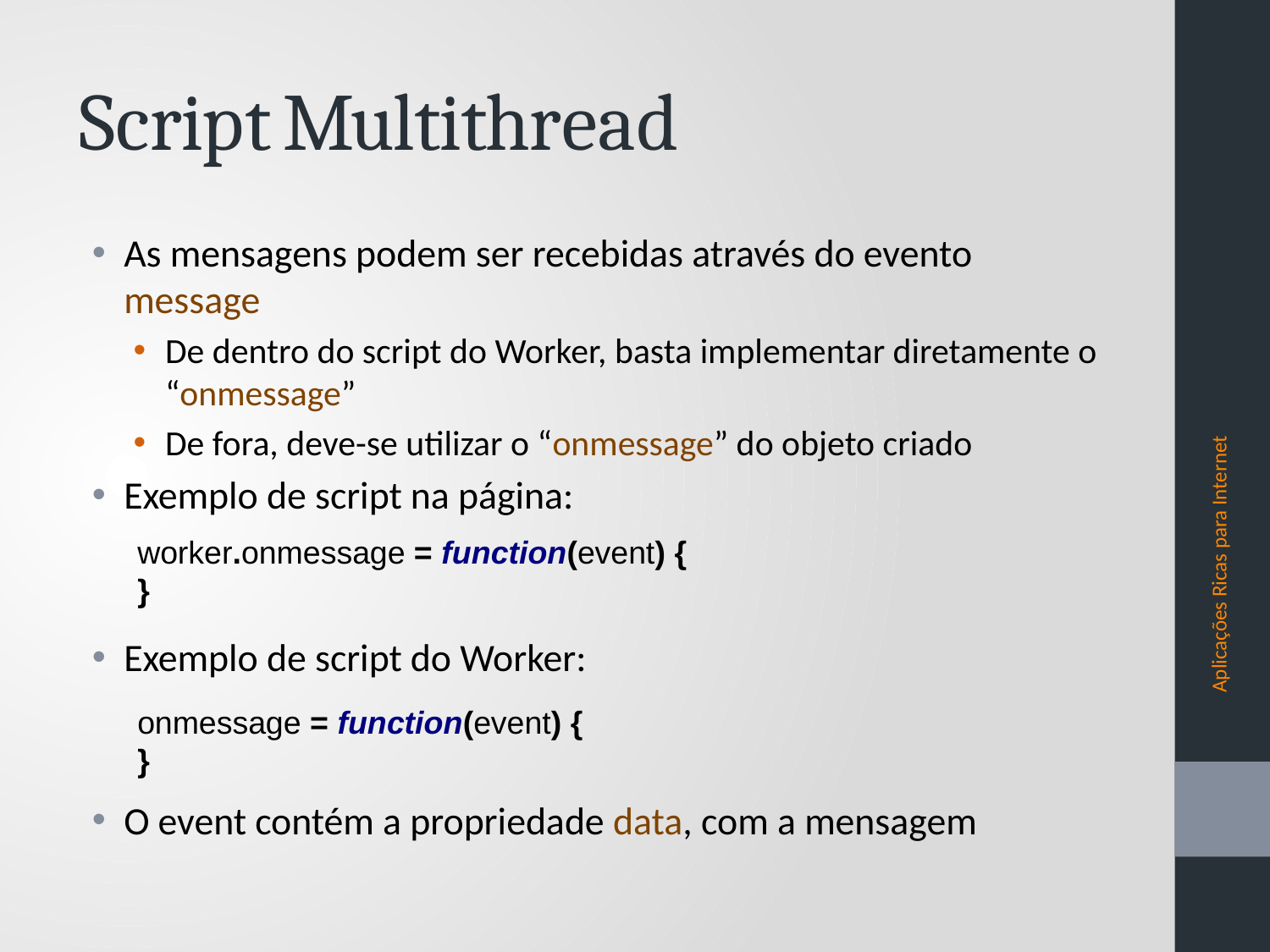

# Script Multithread
As mensagens podem ser recebidas através do evento message
De dentro do script do Worker, basta implementar diretamente o “onmessage”
De fora, deve-se utilizar o “onmessage” do objeto criado
Exemplo de script na página:

Exemplo de script do Worker:

O event contém a propriedade data, com a mensagem
worker.onmessage = function(event) {
}
Aplicações Ricas para Internet
onmessage = function(event) {
}